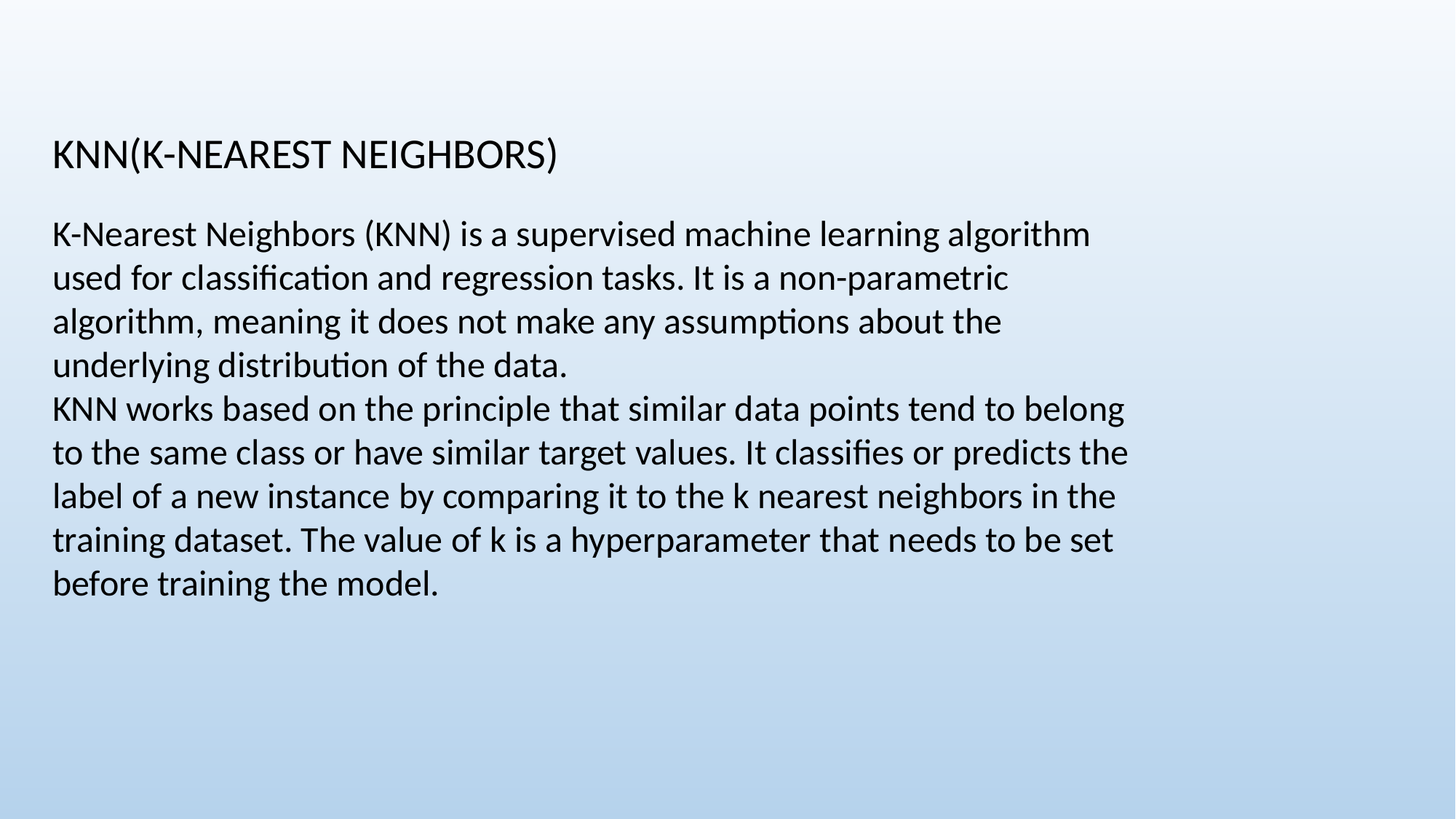

KNN(K-NEAREST NEIGHBORS)
K-Nearest Neighbors (KNN) is a supervised machine learning algorithm used for classification and regression tasks. It is a non-parametric algorithm, meaning it does not make any assumptions about the underlying distribution of the data.
KNN works based on the principle that similar data points tend to belong to the same class or have similar target values. It classifies or predicts the label of a new instance by comparing it to the k nearest neighbors in the training dataset. The value of k is a hyperparameter that needs to be set before training the model.